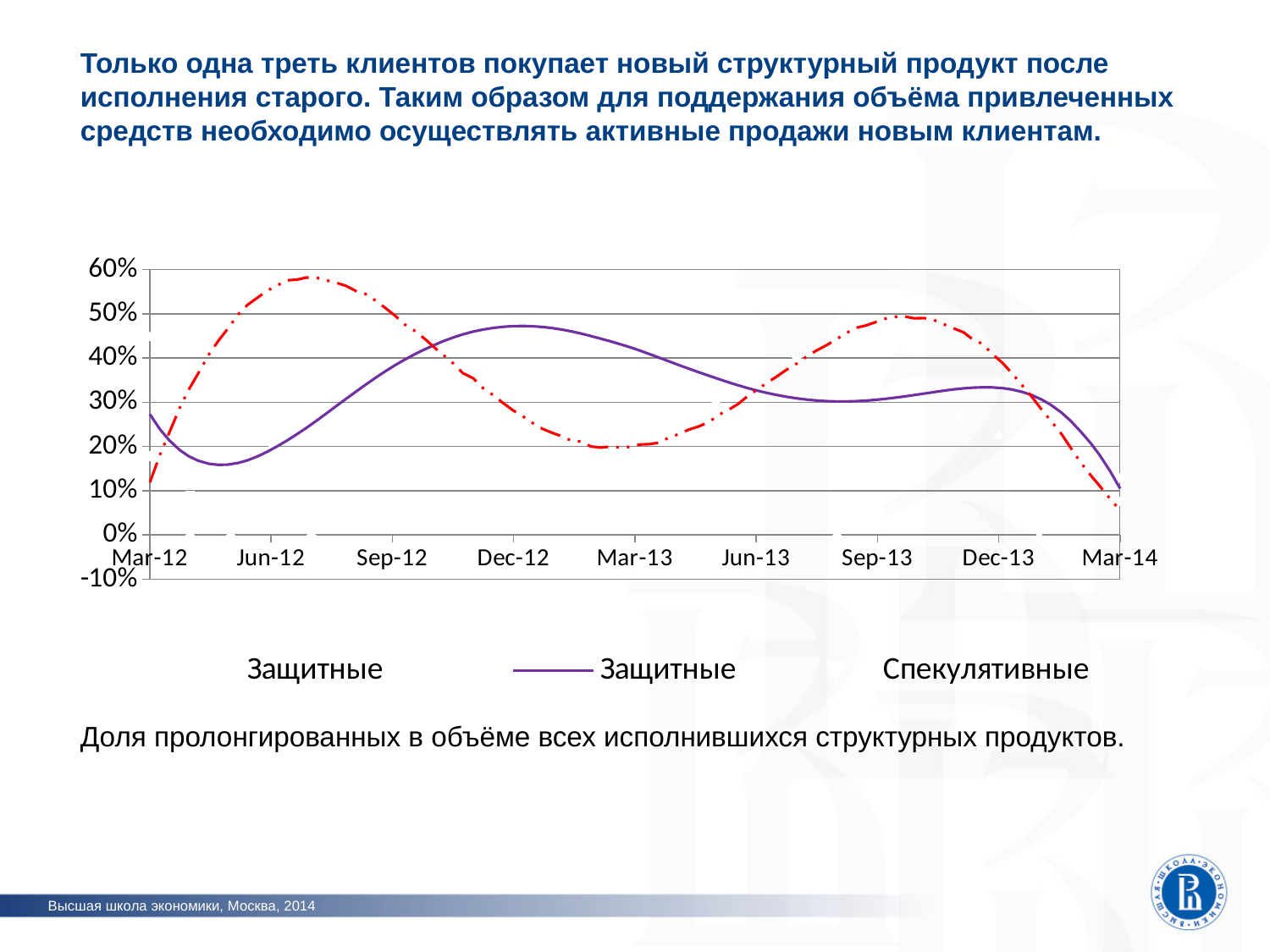

Только одна треть клиентов покупает новый структурный продукт после исполнения старого. Таким образом для поддержания объёма привлеченных средств необходимо осуществлять активные продажи новым клиентам.

### Chart

| Category | Защитные | Спекулятивные |
|---|---|---|
| 40969 | 0.44914488554071286 | 0.17837866209561035 |
| 41000 | 0.0 | 0.08805541760961089 |
| 41030 | 0.0 | 0.6485060519070452 |
| 41061 | 0.2056269205913998 | 0.7271095343721962 |
| 41091 | 0.0 | 0.5612688264864218 |
| 41122 | 0.8979591020408332 | 0.5218837121001955 |
| 41153 | 0.509008203915289 | 0.181094148700196 |
| 41183 | 0.029590776900735864 | 0.6878562237585865 |
| 41214 | 0.9986332580427658 | 0.11966068273997589 |
| 41244 | 0.21432205472318203 | 0.3171101384922808 |
| 41275 | 0.06165228113440197 | 0.38193823008958716 |
| 41306 | 0.5397900987046577 | 0.41525526446661176 |
| 41334 | 0.32441715080068007 | 0.222348292790961 |
| 41365 | 0.5832090479468326 | 0.08780370472163333 |
| 41395 | 0.29858051884483605 | 0.24197412033443375 |
| 41426 | 0.2179254835576204 | 0.11598497015527075 |
| 41456 | 0.7225816996488298 | 0.391254249222405 |
| 41487 | 0.0 | 0.6377627054432432 |
| 41518 | 0.36557017266859027 | 0.31005724679400315 |
| 41548 | 0.4826476082716481 | 0.42568507011987045 |
| 41579 | 0.27005828033809565 | 0.8767360113589139 |
| 41609 | 0.22469025010009078 | 0.34092418919619977 |
| 41640 | 0.25169270613059375 | 0.0 |
| 41671 | 0.28353047678262827 | 0.2572617489688358 |
| 41699 | 0.12901106231881773 | 0.07569718182218824 |
Доля пролонгированных в объёме всех исполнившихся структурных продуктов.
Высшая школа экономики, Москва, 2014